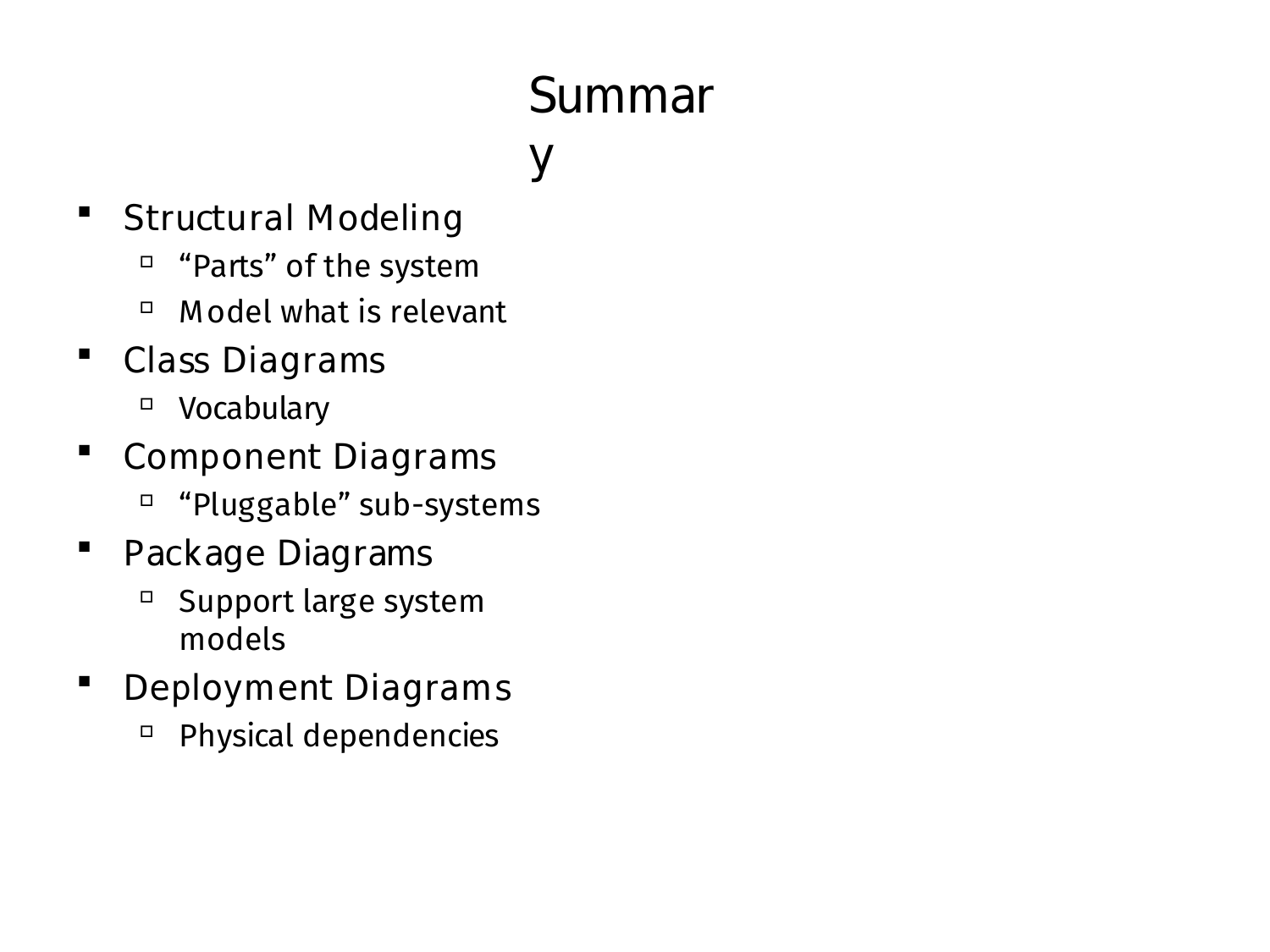

# Summary
Structural Modeling
“Parts” of the system
Model what is relevant
Class Diagrams
Vocabulary
Component Diagrams
“Pluggable” sub-systems
Package Diagrams
Support large system models
Deployment Diagrams
Physical dependencies
26